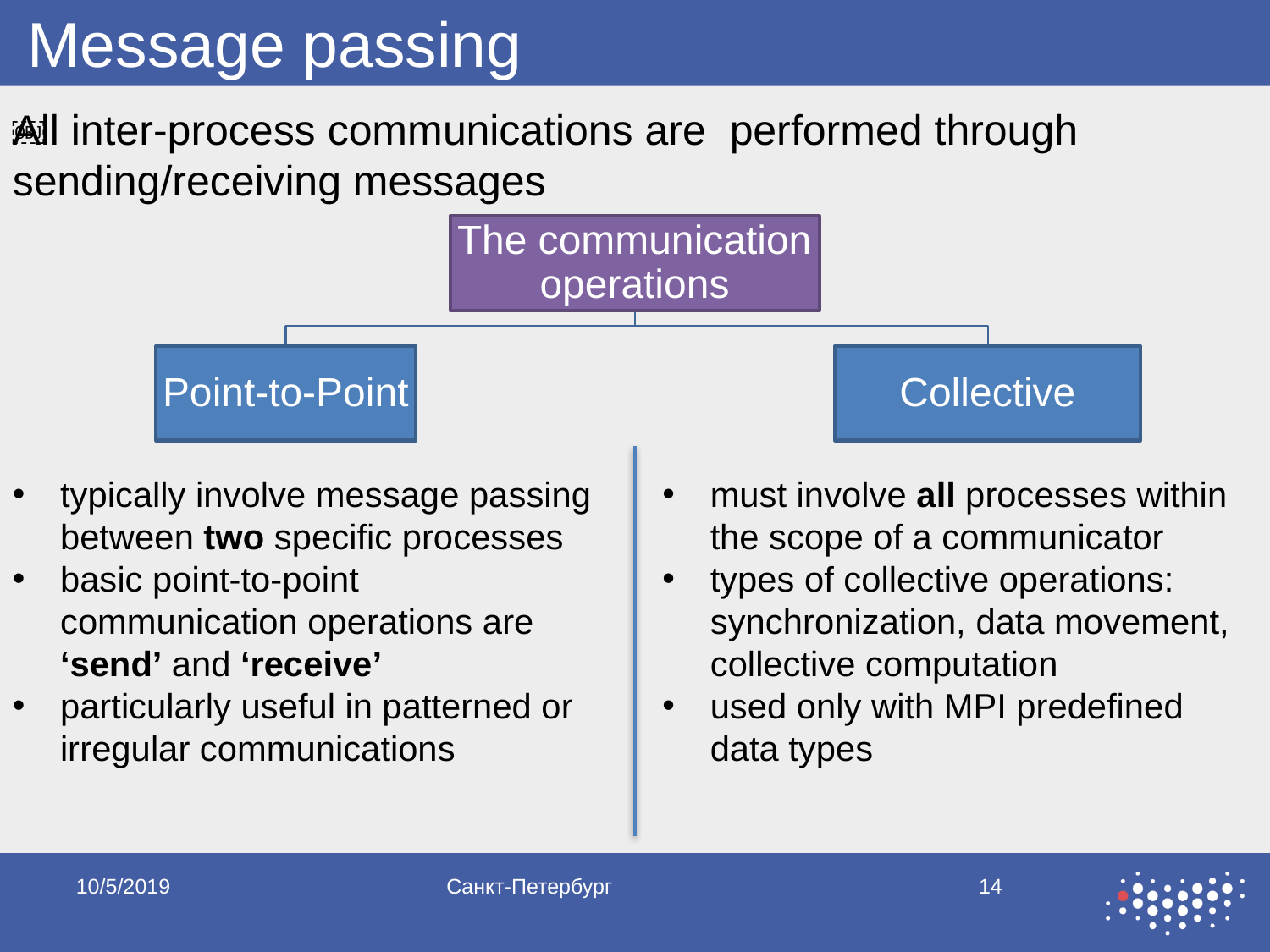

# Message passing
All inter-process communications are  performed through sending/receiving messages
￼
The communication operations
Point-to-Point
Collective

typically involve message passing between two specific processes
basic point-to-point communication operations are ‘send’ and ‘receive’
particularly useful in patterned or irregular communications
must involve all processes within the scope of a communicator
types of collective operations: synchronization, data movement, collective computation
used only with MPI predefined data types
10/5/2019
Санкт-Петербург
14